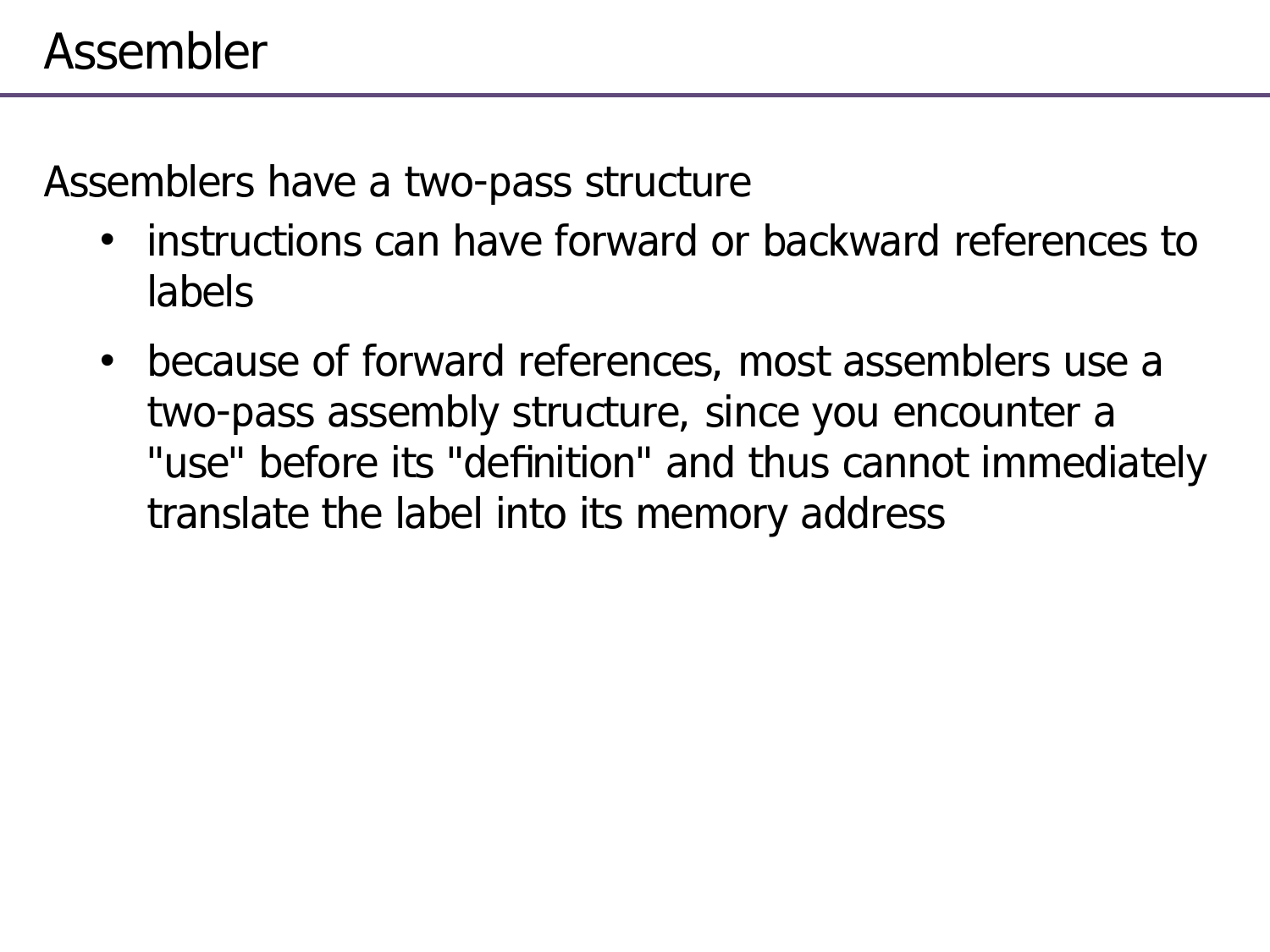

# Assembler
Assemblers have a two-pass structure
instructions can have forward or backward references to labels
because of forward references, most assemblers use a two-pass assembly structure, since you encounter a "use" before its "definition" and thus cannot immediately translate the label into its memory address